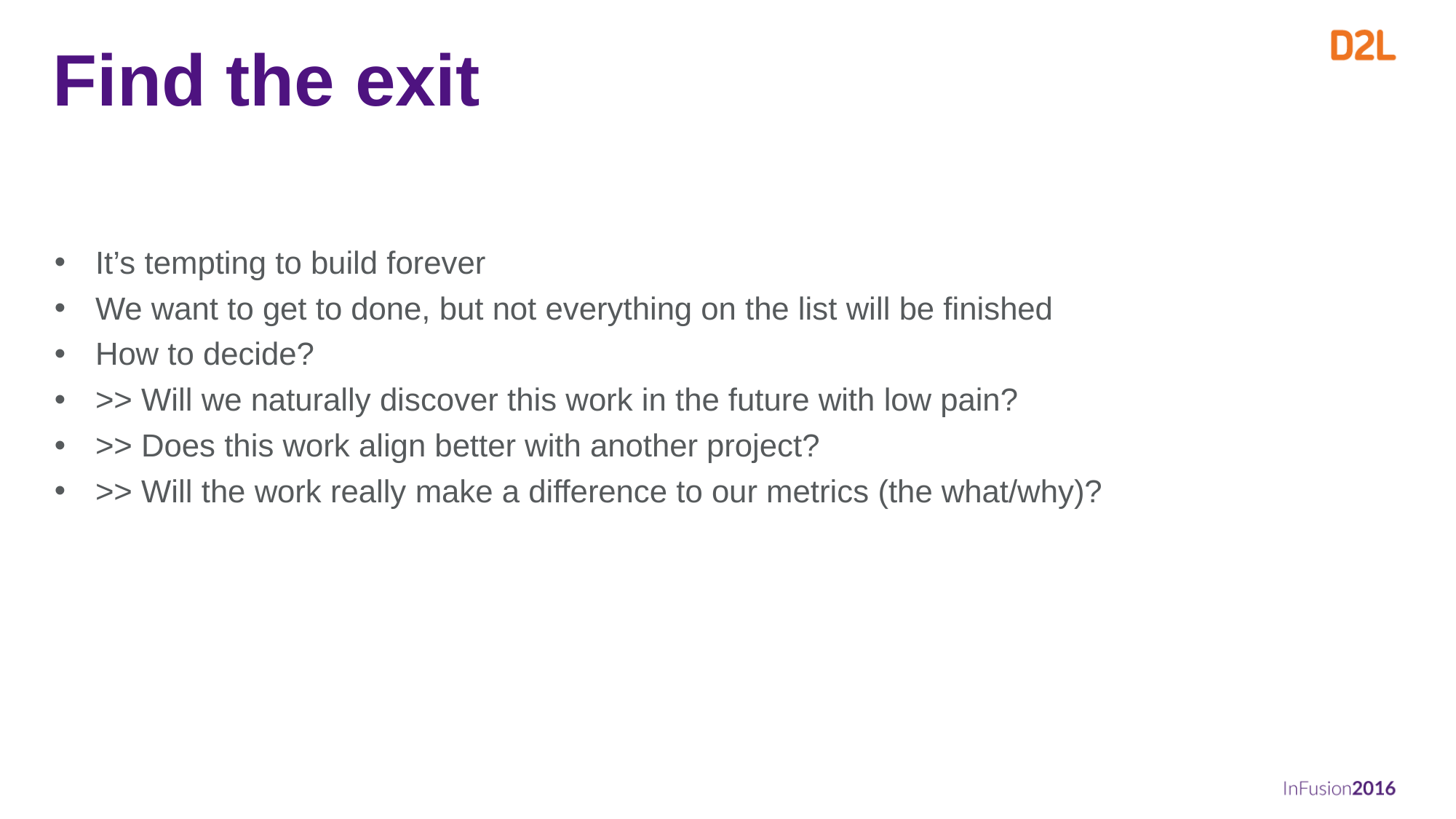

# Find the exit
It’s tempting to build forever
We want to get to done, but not everything on the list will be finished
How to decide?
>> Will we naturally discover this work in the future with low pain?
>> Does this work align better with another project?
>> Will the work really make a difference to our metrics (the what/why)?